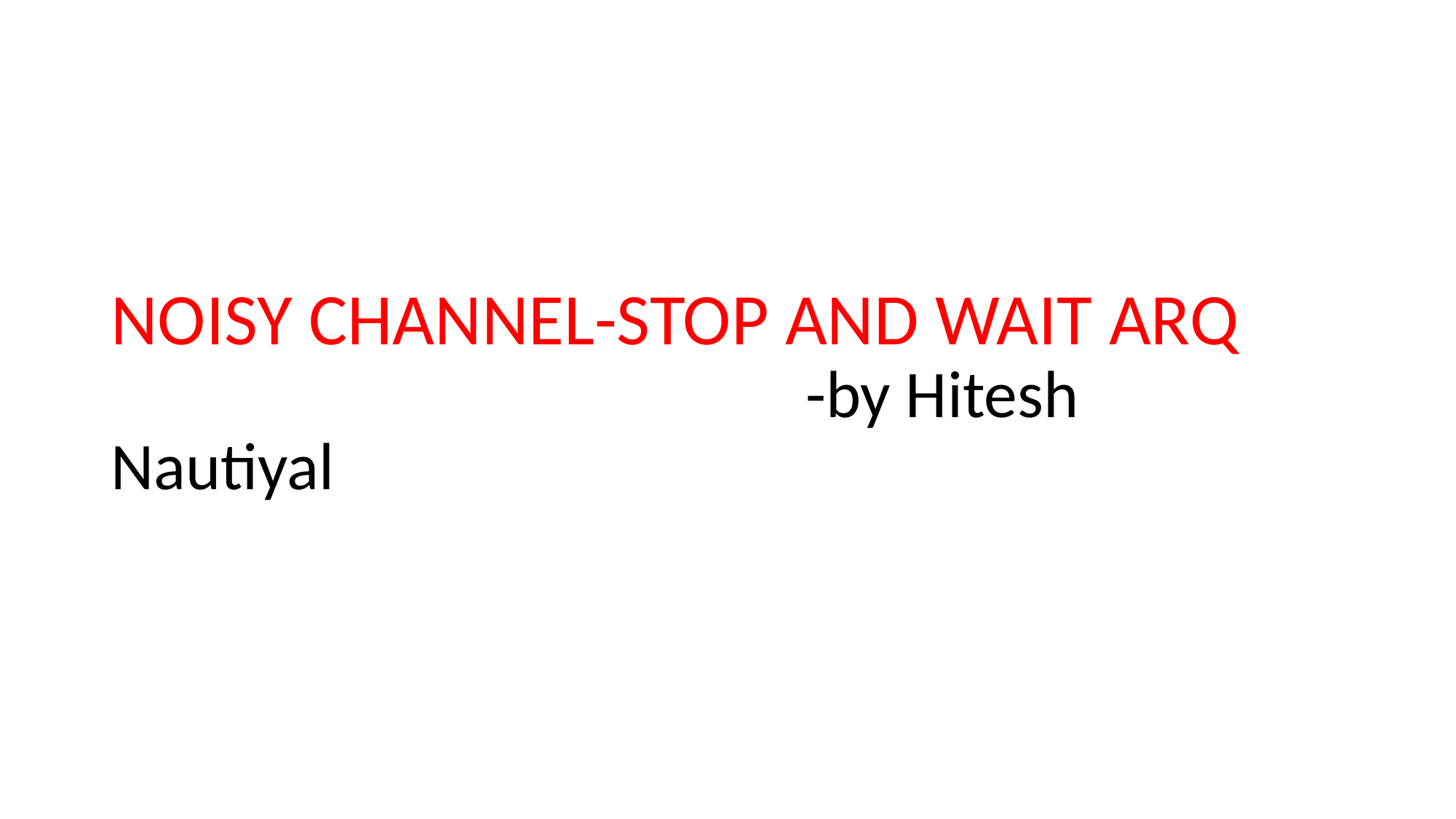

# NOISY CHANNEL-STOP AND WAIT ARQ -by Hitesh Nautiyal